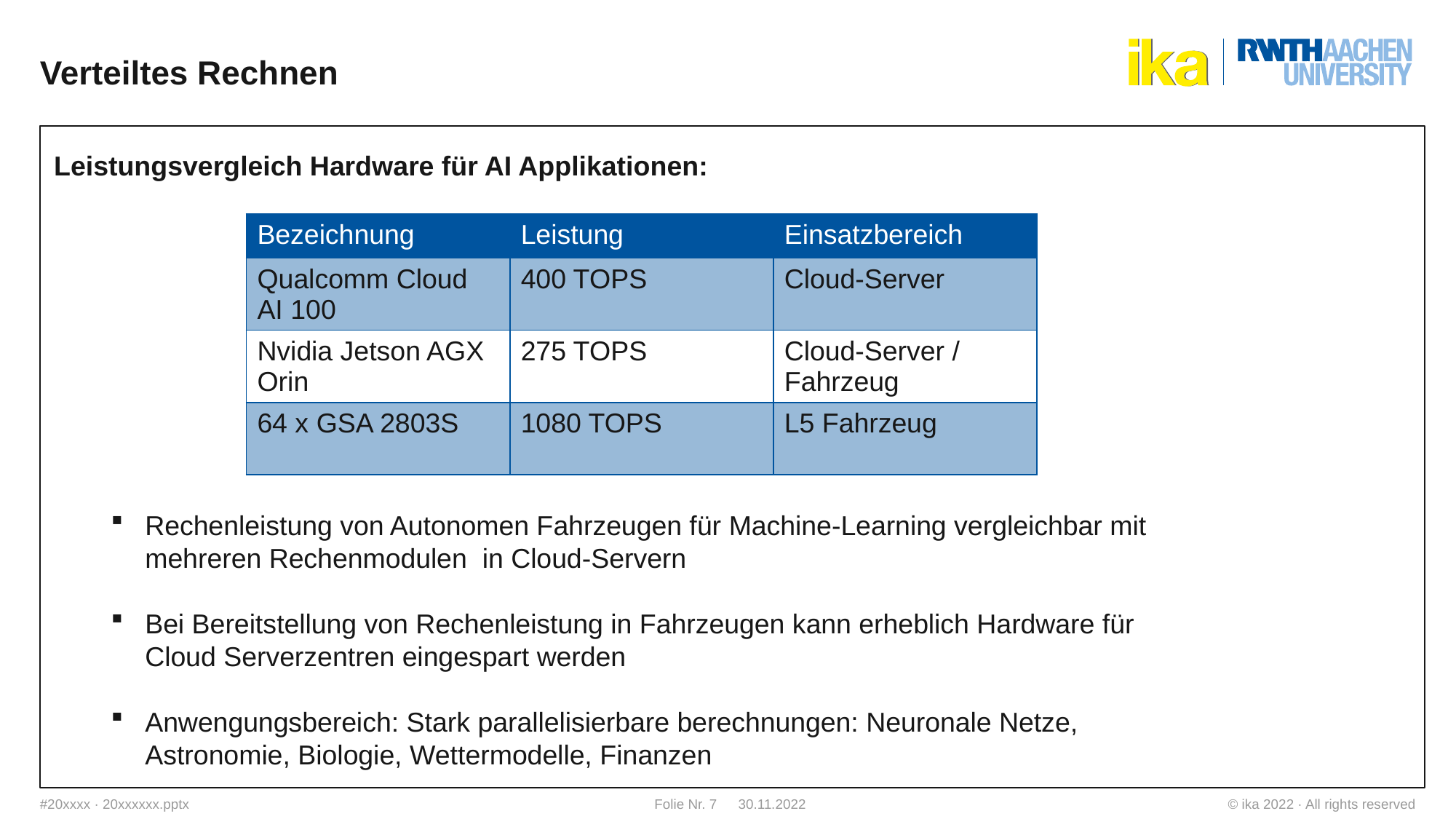

# Verteiltes Rechnen

Leistungsvergleich Hardware für AI Applikationen:
| Bezeichnung | Leistung | Einsatzbereich |
| --- | --- | --- |
| Qualcomm Cloud AI 100 | 400 TOPS | Cloud-Server |
| Nvidia Jetson AGX Orin | 275 TOPS | Cloud-Server / Fahrzeug |
| 64 x GSA 2803S | 1080 TOPS | L5 Fahrzeug |
Rechenleistung von Autonomen Fahrzeugen für Machine-Learning vergleichbar mit mehreren Rechenmodulen  in Cloud-Servern

Bei Bereitstellung von Rechenleistung in Fahrzeugen kann erheblich Hardware für Cloud Serverzentren eingespart werden

Anwengungsbereich: Stark parallelisierbare berechnungen: Neuronale Netze, Astronomie, Biologie, Wettermodelle, Finanzen